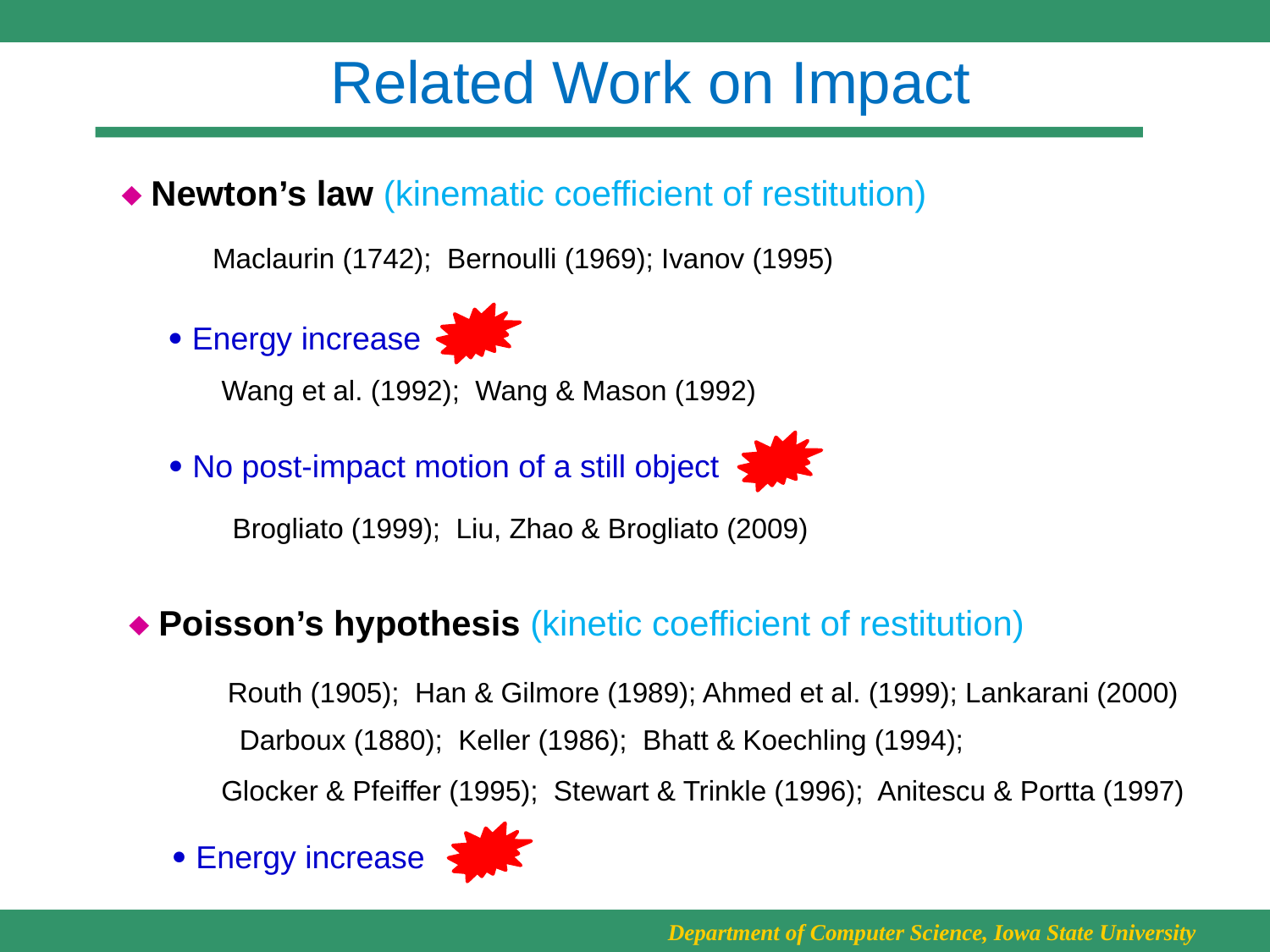

# Related Work on Impact
♦ Newton’s law (kinematic coefficient of restitution)
Maclaurin (1742);  Bernoulli (1969); Ivanov (1995)

• Energy increase
Wang et al. (1992);  Wang & Mason (1992)

• No post-impact motion of a still object
Brogliato (1999);  Liu, Zhao & Brogliato (2009)
♦ Poisson’s hypothesis (kinetic coefficient of restitution)
Routh (1905);  Han & Gilmore (1989); Ahmed et al. (1999); Lankarani (2000)
Darboux (1880);  Keller (1986);  Bhatt & Koechling (1994);
Glocker & Pfeiffer (1995);  Stewart & Trinkle (1996);  Anitescu & Portta (1997)

• Energy increase